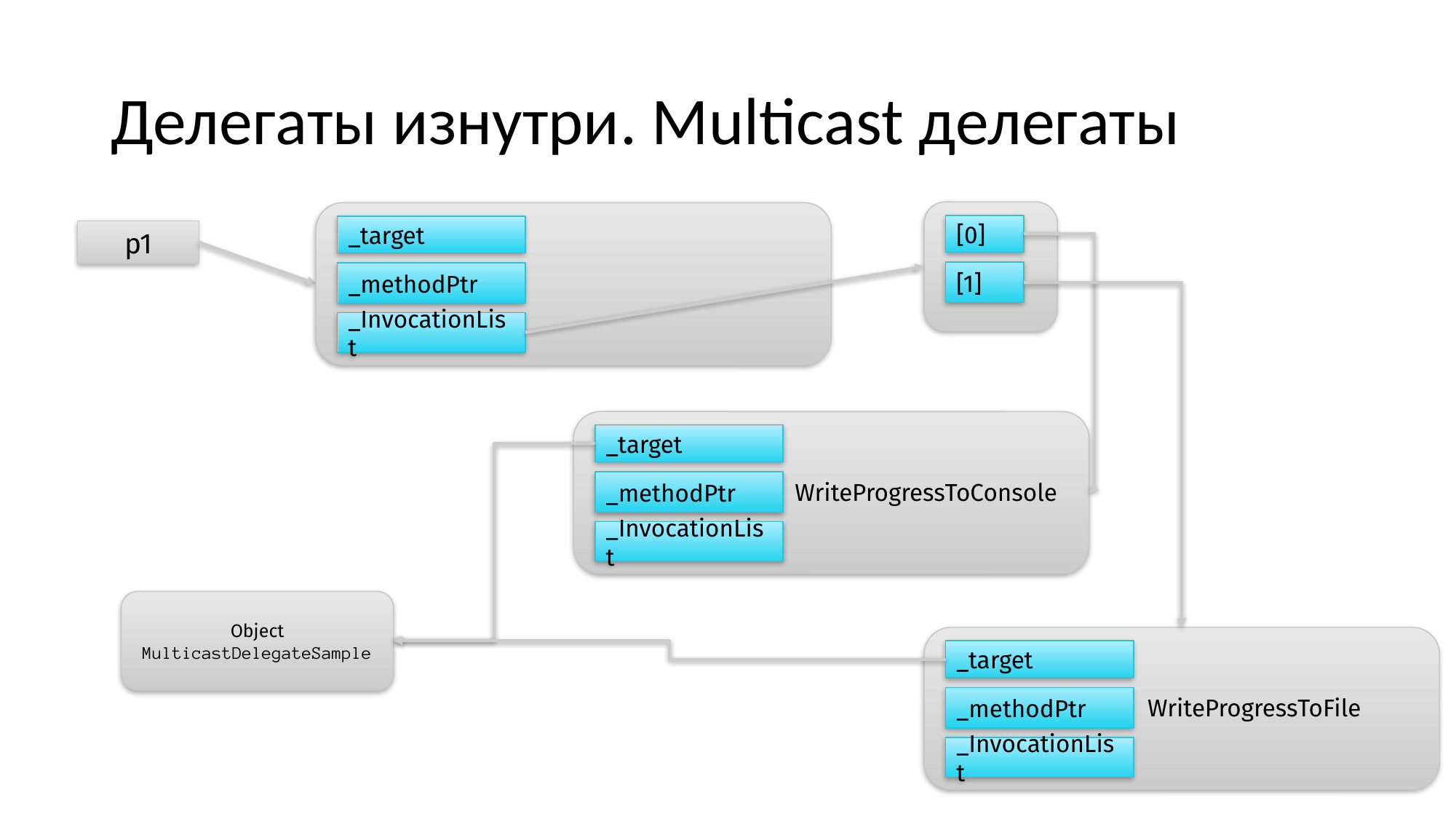

# Делегаты изнутри. Multicast делегаты

[0]
[1]

_target
_methodPtr
_InvocationList
p1

_target
WriteProgressToConsole
_methodPtr
_InvocationList
Object MulticastDelegateSample

_target
WriteProgressToFile
_methodPtr
_InvocationList